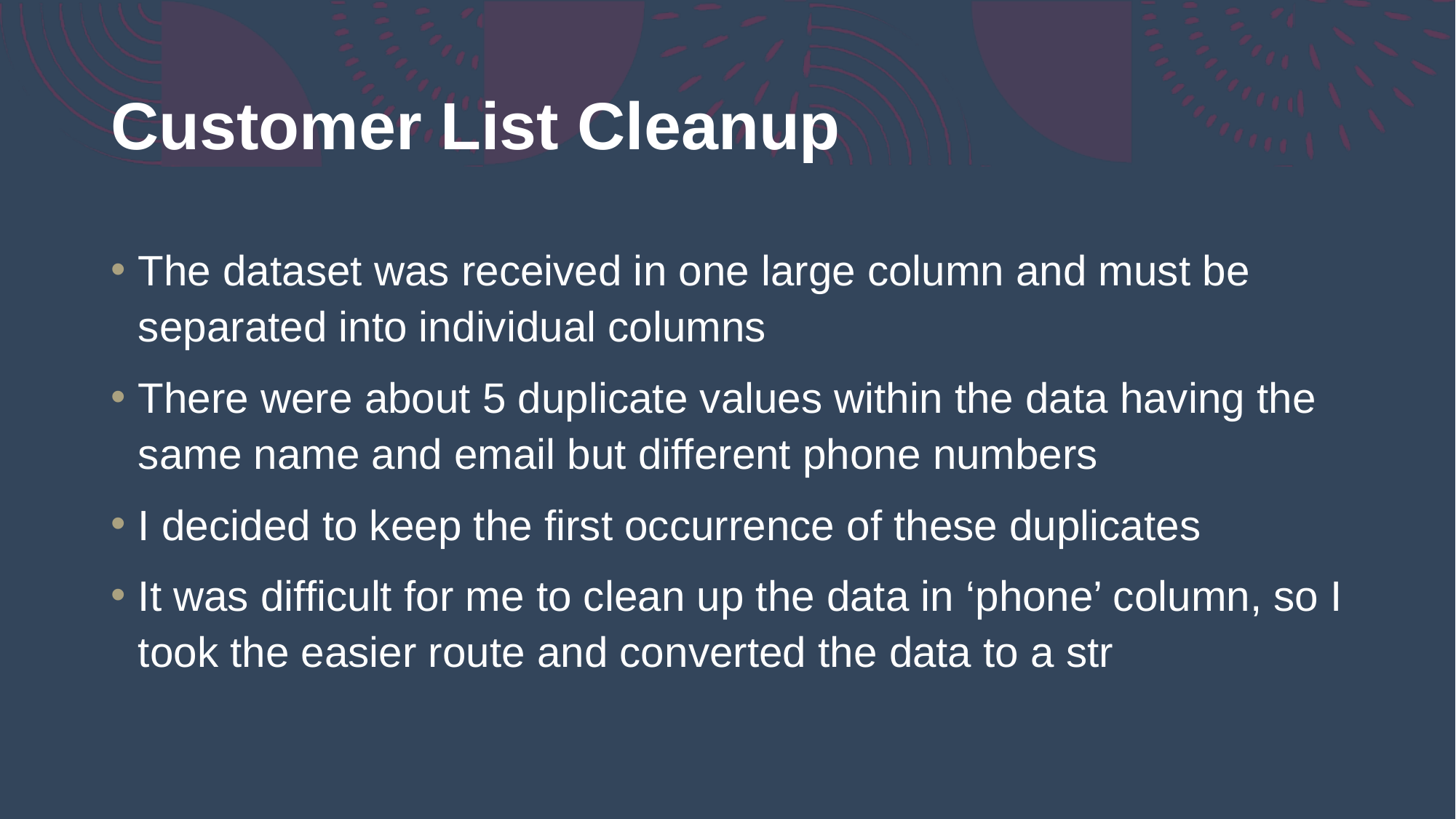

# Customer List Cleanup
The dataset was received in one large column and must be separated into individual columns
There were about 5 duplicate values within the data having the same name and email but different phone numbers
I decided to keep the first occurrence of these duplicates
It was difficult for me to clean up the data in ‘phone’ column, so I took the easier route and converted the data to a str